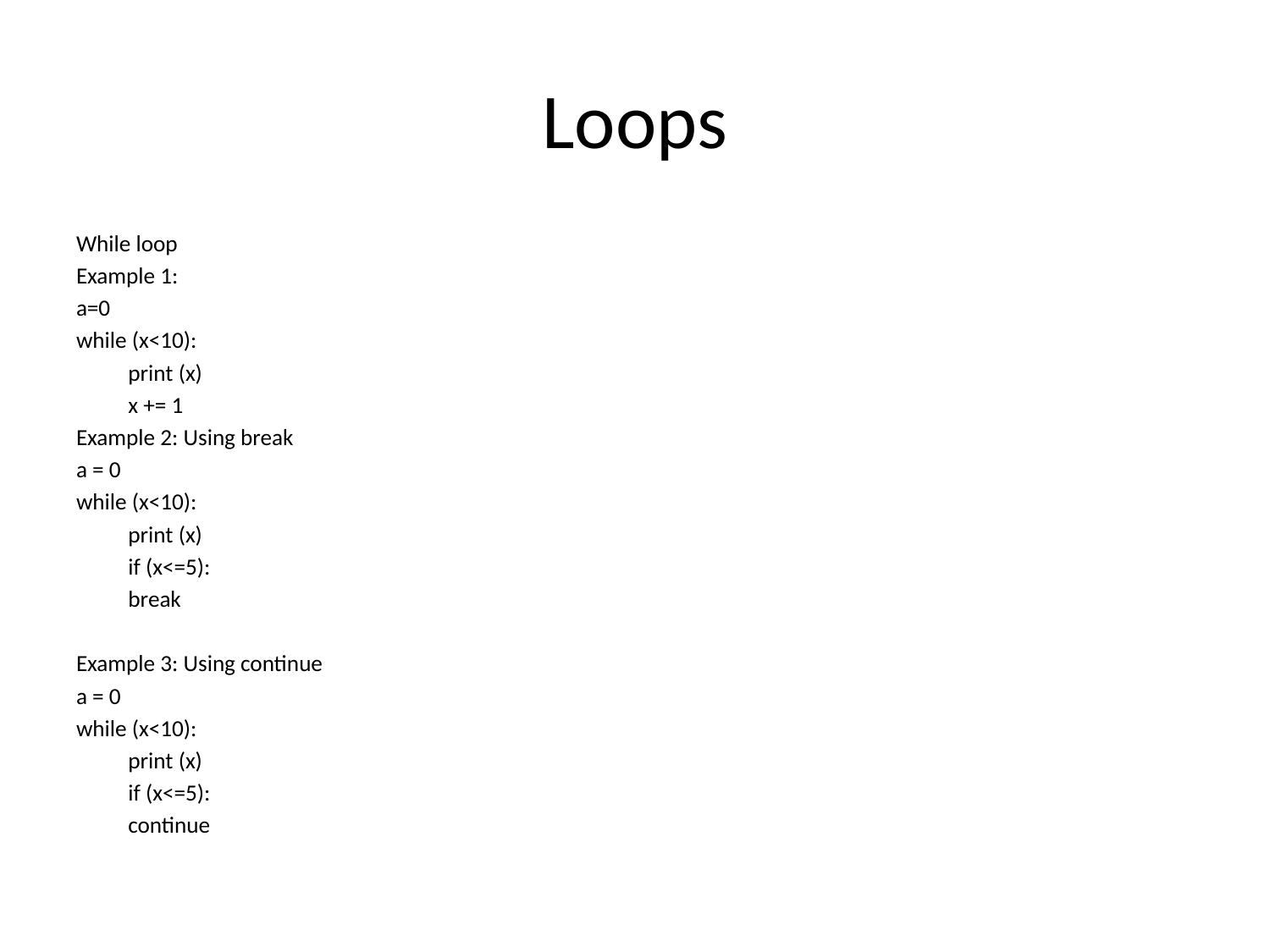

# Loops
While loop
Example 1:
a=0
while (x<10):
	print (x)
	x += 1
Example 2: Using break
a = 0
while (x<10):
	print (x)
	if (x<=5):
		break

Example 3: Using continue
a = 0
while (x<10):
	print (x)
	if (x<=5):
		continue